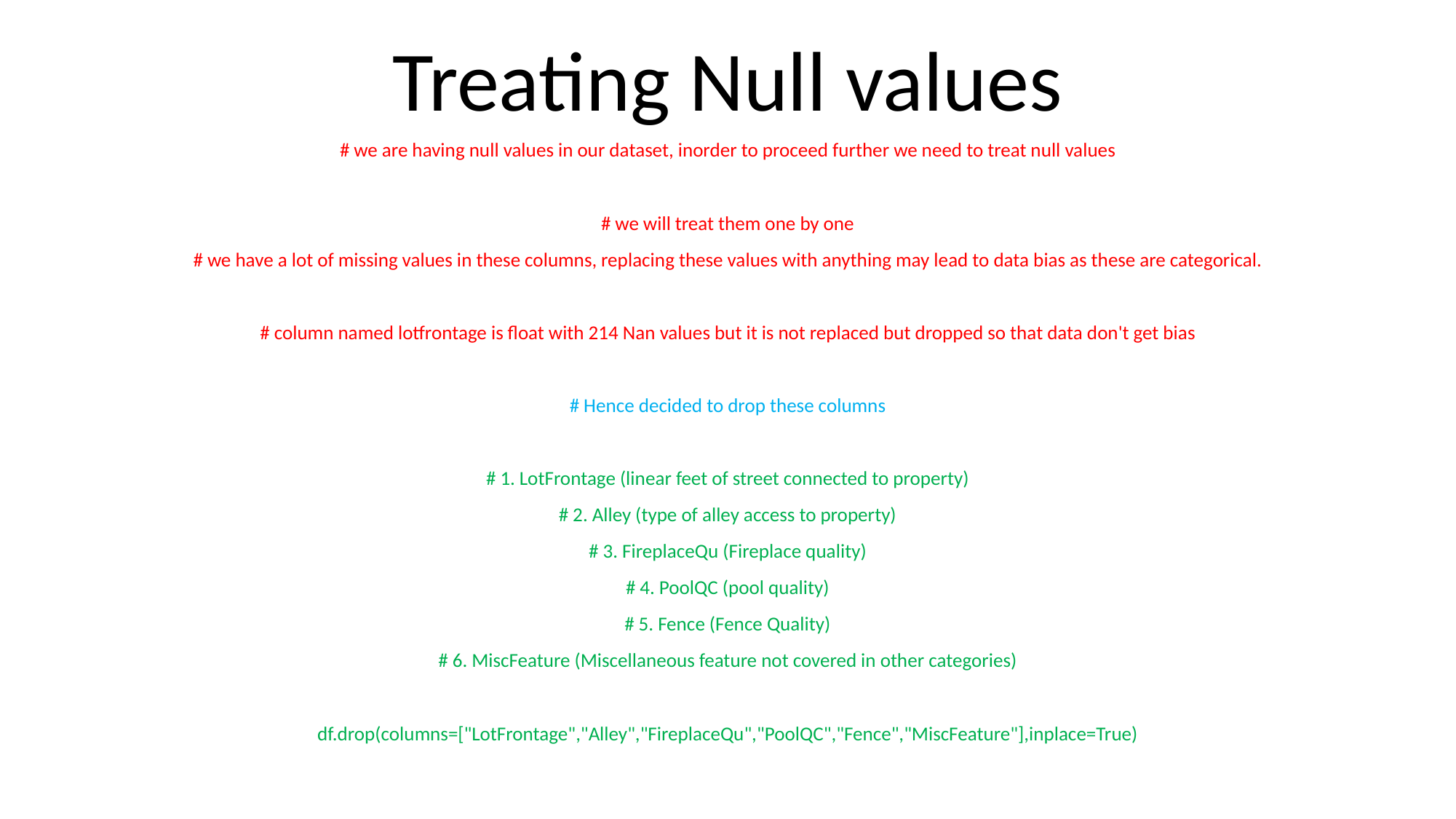

# Treating Null values
# we are having null values in our dataset, inorder to proceed further we need to treat null values

# we will treat them one by one
# we have a lot of missing values in these columns, replacing these values with anything may lead to data bias as these are categorical.

# column named lotfrontage is float with 214 Nan values but it is not replaced but dropped so that data don't get bias

# Hence decided to drop these columns

# 1. LotFrontage (linear feet of street connected to property)
# 2. Alley (type of alley access to property)
# 3. FireplaceQu (Fireplace quality)
# 4. PoolQC (pool quality)
# 5. Fence (Fence Quality)
# 6. MiscFeature (Miscellaneous feature not covered in other categories)

df.drop(columns=["LotFrontage","Alley","FireplaceQu","PoolQC","Fence","MiscFeature"],inplace=True)